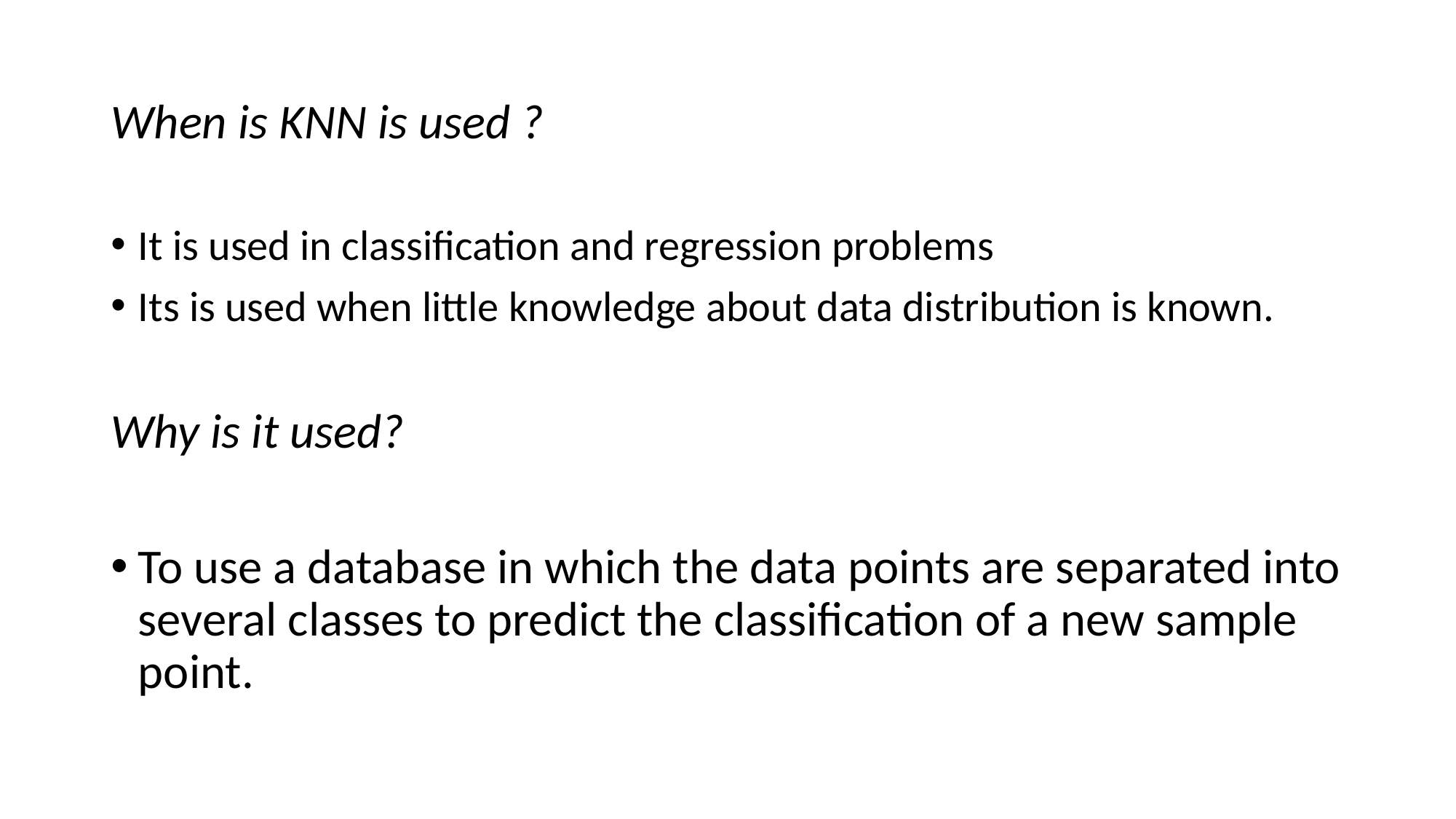

# When is KNN is used ?
It is used in classification and regression problems
Its is used when little knowledge about data distribution is known.

Why is it used?

To use a database in which the data points are separated into several classes to predict the classification of a new sample point.